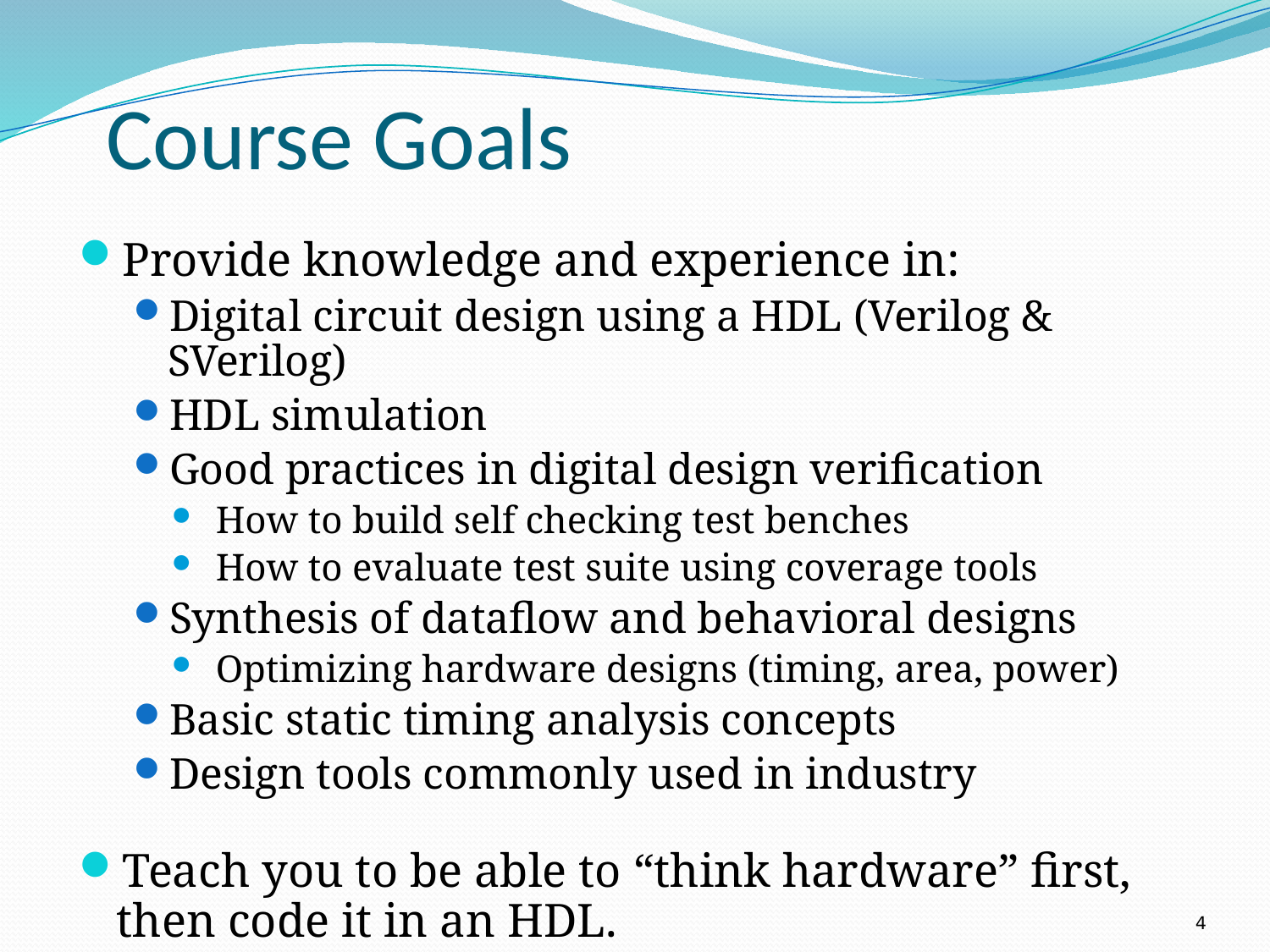

# Course Goals
Provide knowledge and experience in:
Digital circuit design using a HDL (Verilog & SVerilog)
HDL simulation
Good practices in digital design verification
 How to build self checking test benches
 How to evaluate test suite using coverage tools
Synthesis of dataflow and behavioral designs
 Optimizing hardware designs (timing, area, power)
Basic static timing analysis concepts
Design tools commonly used in industry

Teach you to be able to “think hardware” first, then code it in an HDL.
4